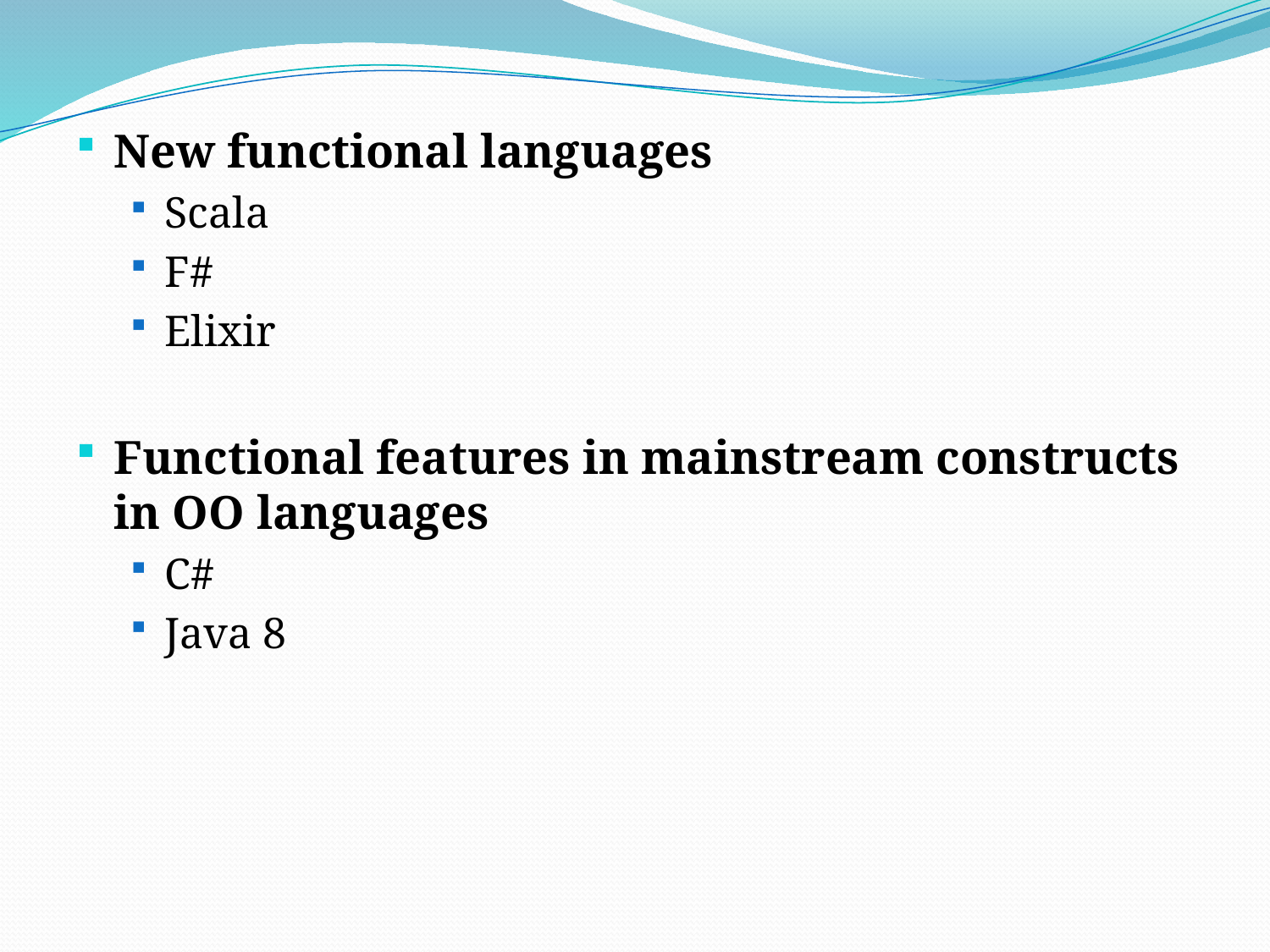

New functional languages
Scala
F#
Elixir

Functional features in mainstream constructs in OO languages
C#
Java 8